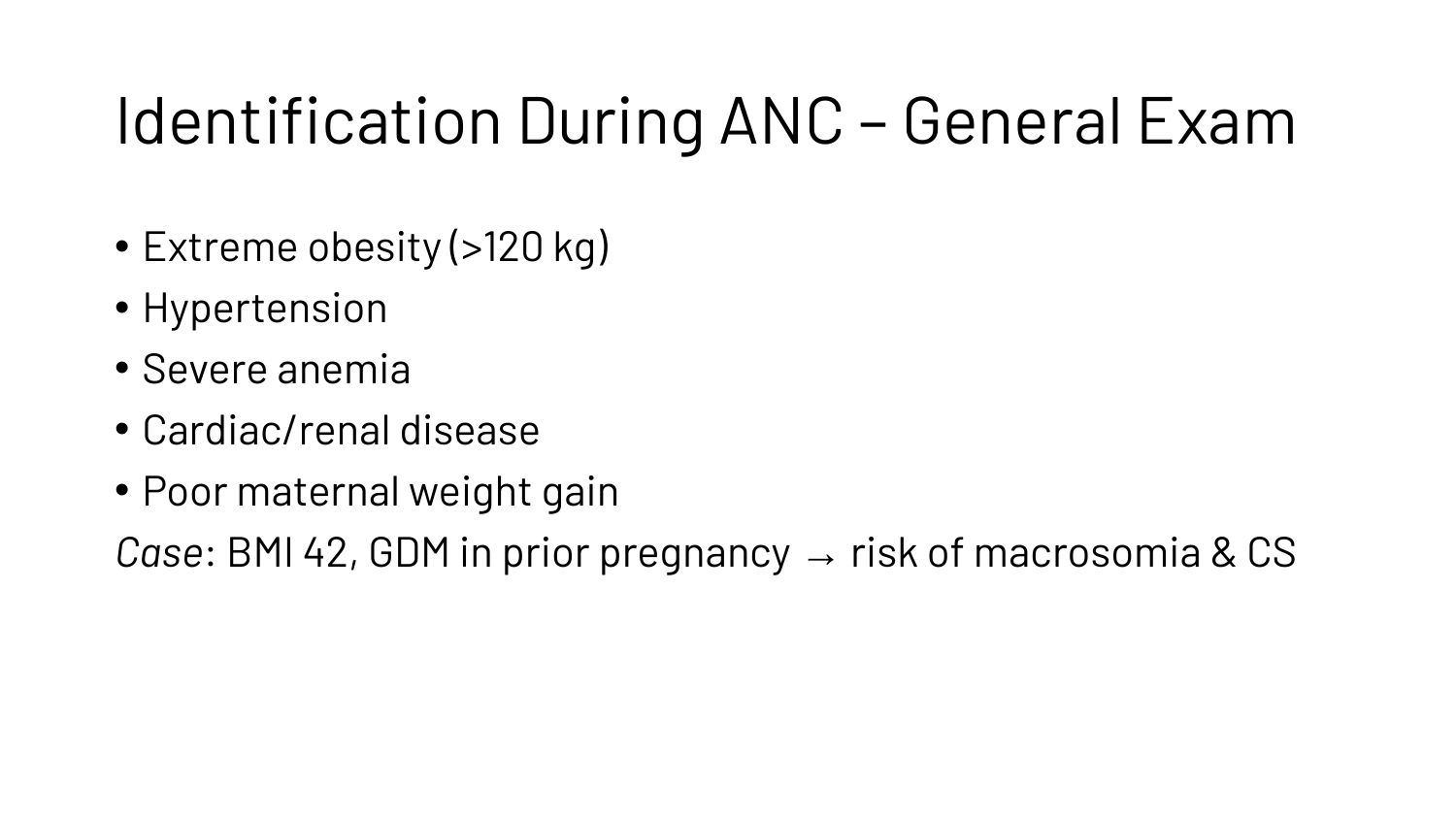

# Identification During ANC – General Exam
Extreme obesity (>120 kg)
Hypertension
Severe anemia
Cardiac/renal disease
Poor maternal weight gain
Case: BMI 42, GDM in prior pregnancy → risk of macrosomia & CS